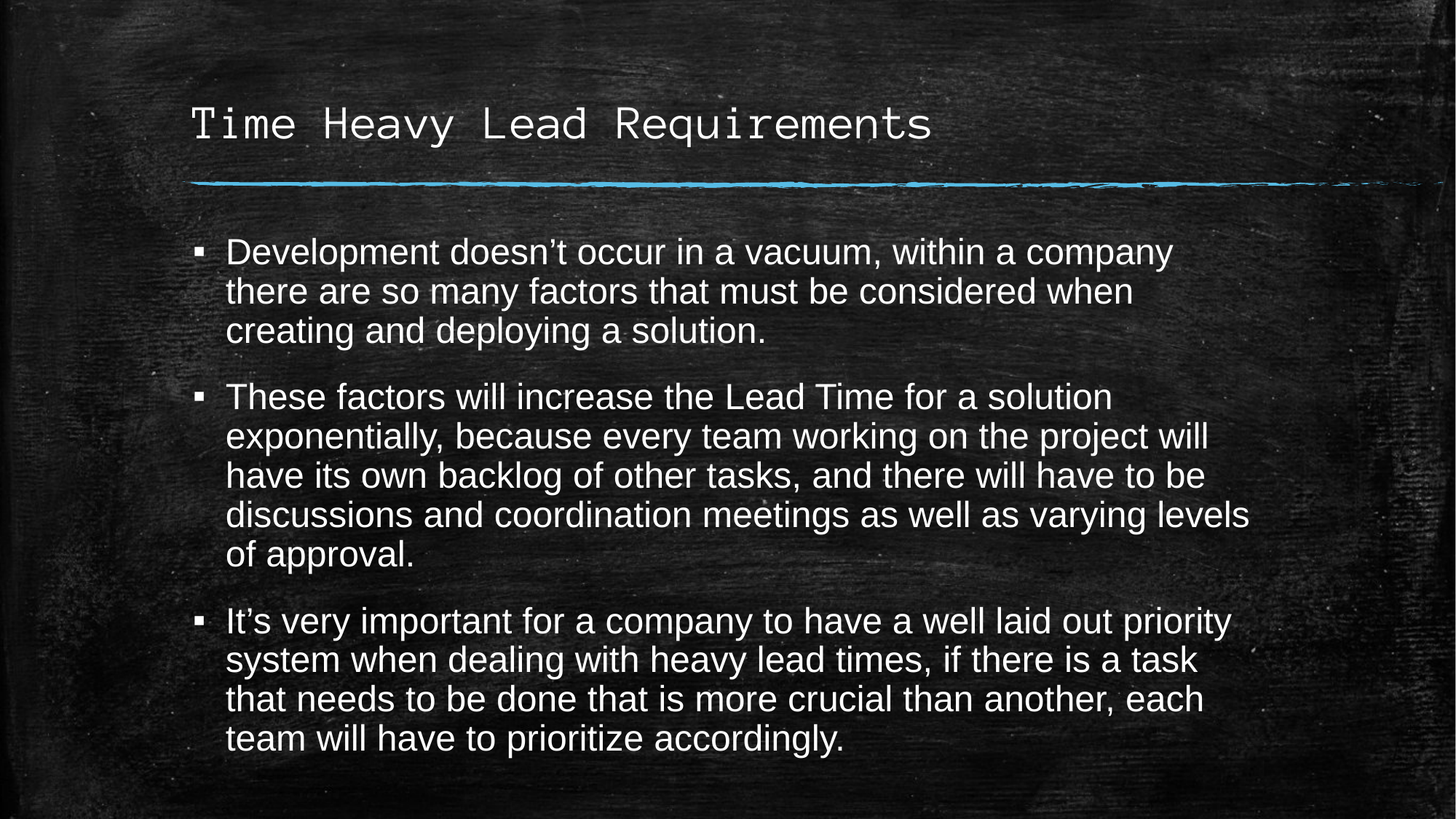

# Time Heavy Lead Requirements
Development doesn’t occur in a vacuum, within a company there are so many factors that must be considered when creating and deploying a solution.
These factors will increase the Lead Time for a solution exponentially, because every team working on the project will have its own backlog of other tasks, and there will have to be discussions and coordination meetings as well as varying levels of approval.
It’s very important for a company to have a well laid out priority system when dealing with heavy lead times, if there is a task that needs to be done that is more crucial than another, each team will have to prioritize accordingly.